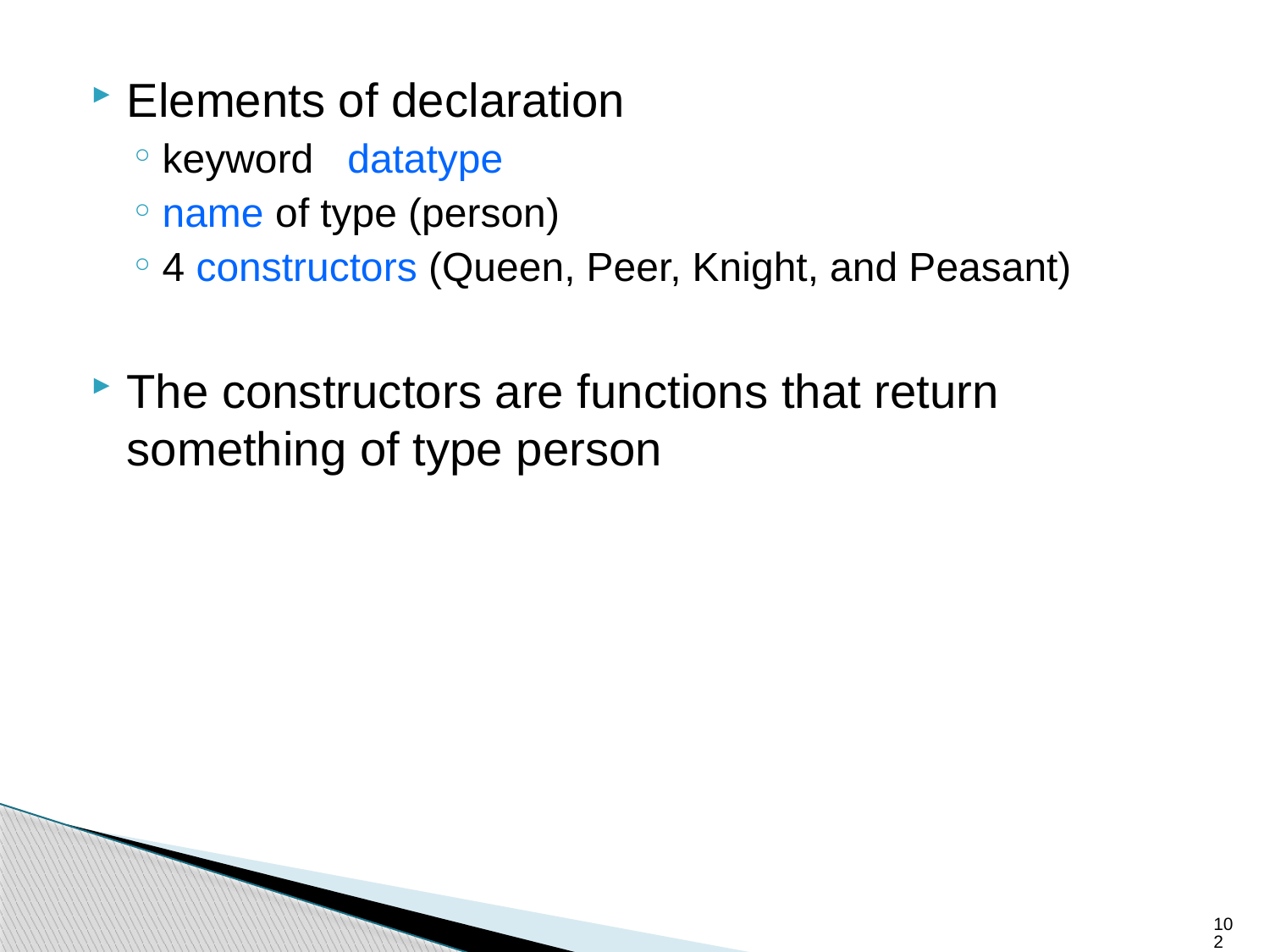

Elements of declaration
keyword   datatype
name of type (person)
4 constructors (Queen, Peer, Knight, and Peasant)

The constructors are functions that return something of type person

102